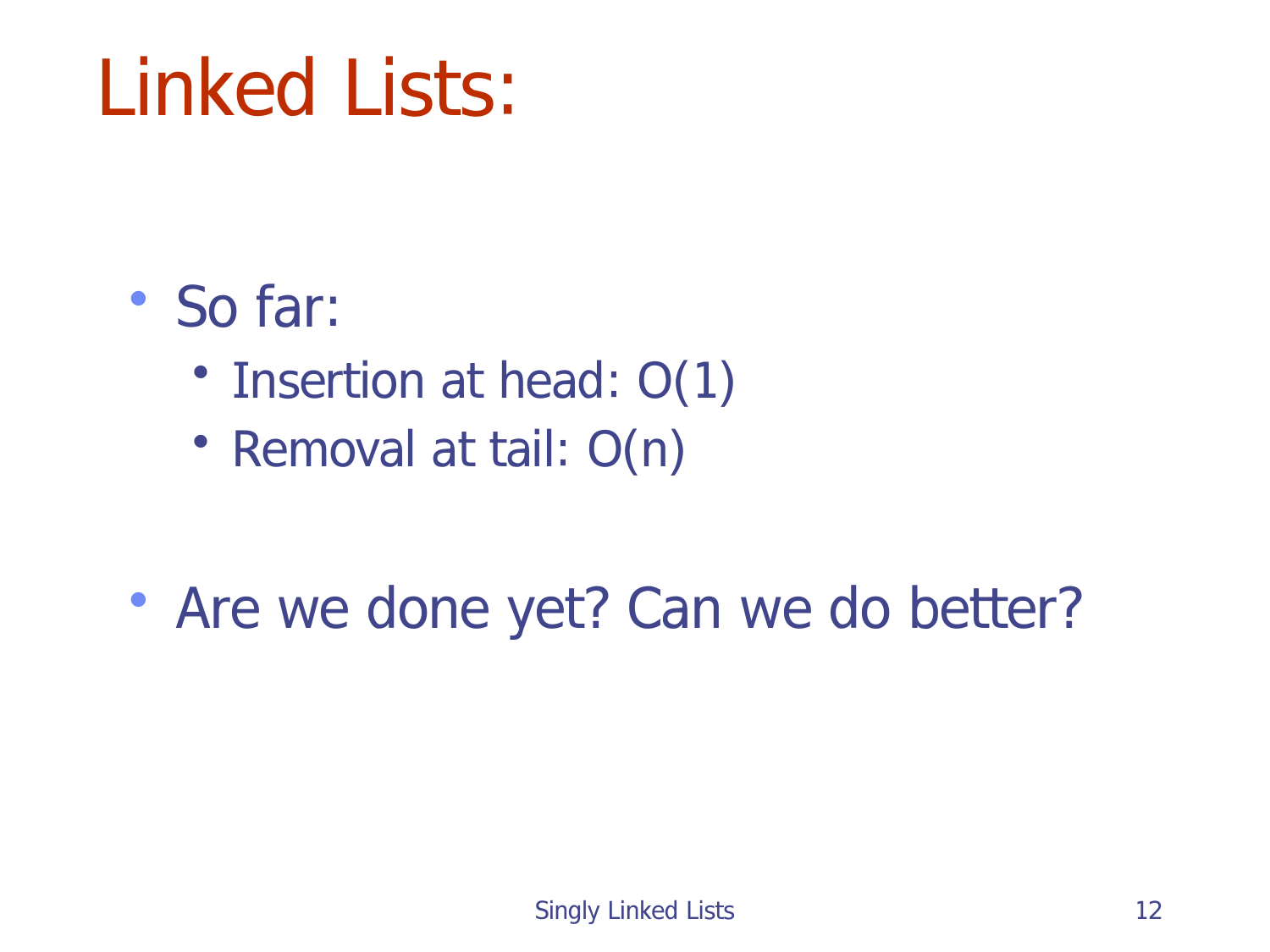

# Linked Lists:
So far:
Insertion at head: O(1)
Removal at tail: O(n)

Are we done yet? Can we do better?

Singly Linked Lists
12